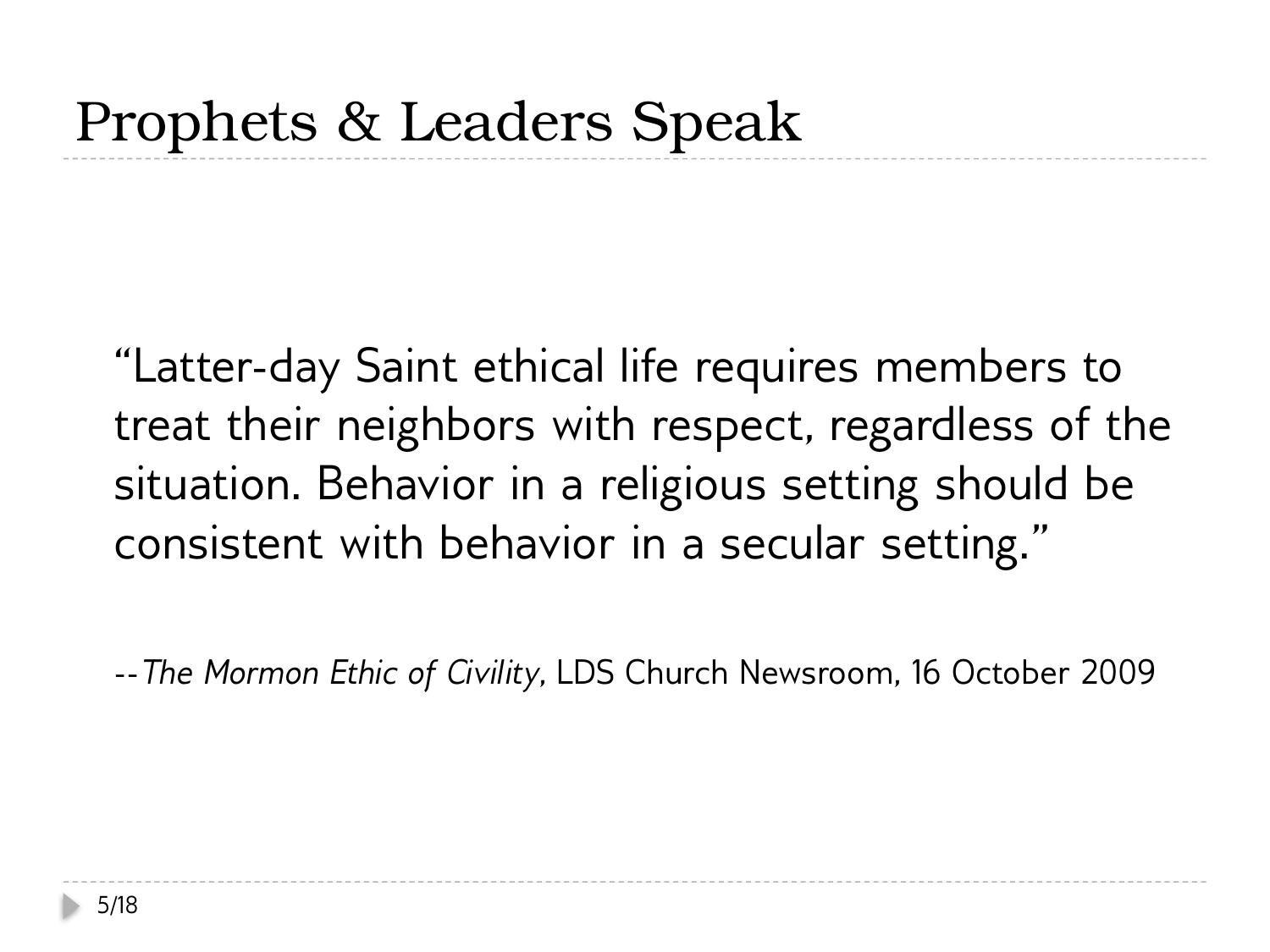

# Prophets & Leaders Speak
“Latter-day Saint ethical life requires members to treat their neighbors with respect, regardless of the situation. Behavior in a religious setting should be consistent with behavior in a secular setting.”

--The Mormon Ethic of Civility, LDS Church Newsroom, 16 October 2009
5/18